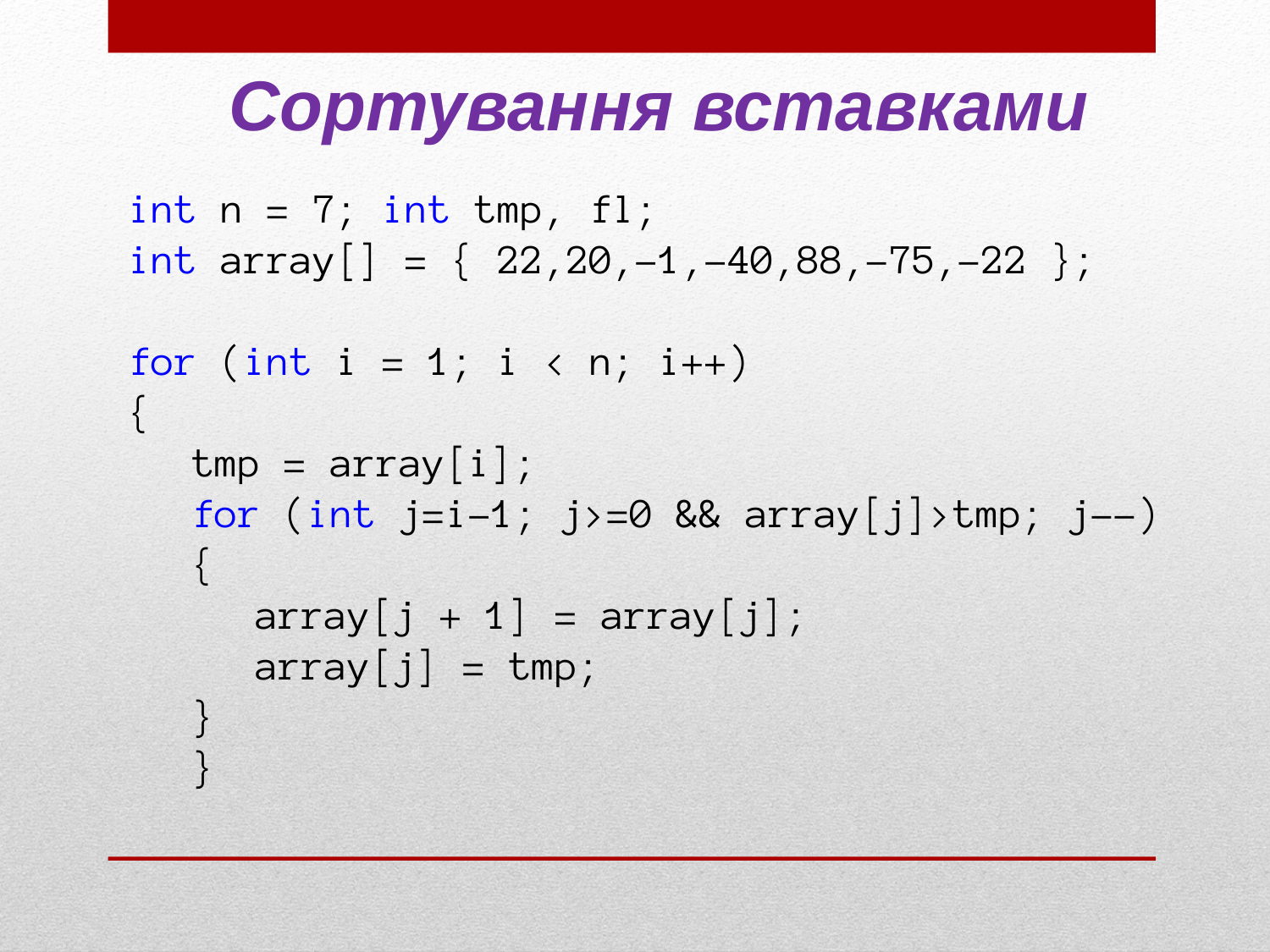

Сортування вставками
int n = 7; int tmp, fl;
int array[] = { 22,20,-1,-40,88,-75,-22 };

for (int i = 1; i < n; i++)
{
tmp = array[i];
for (int j=i-1; j>=0 && array[j]>tmp; j--)
{
array[j + 1] = array[j];
array[j] = tmp;
}
}